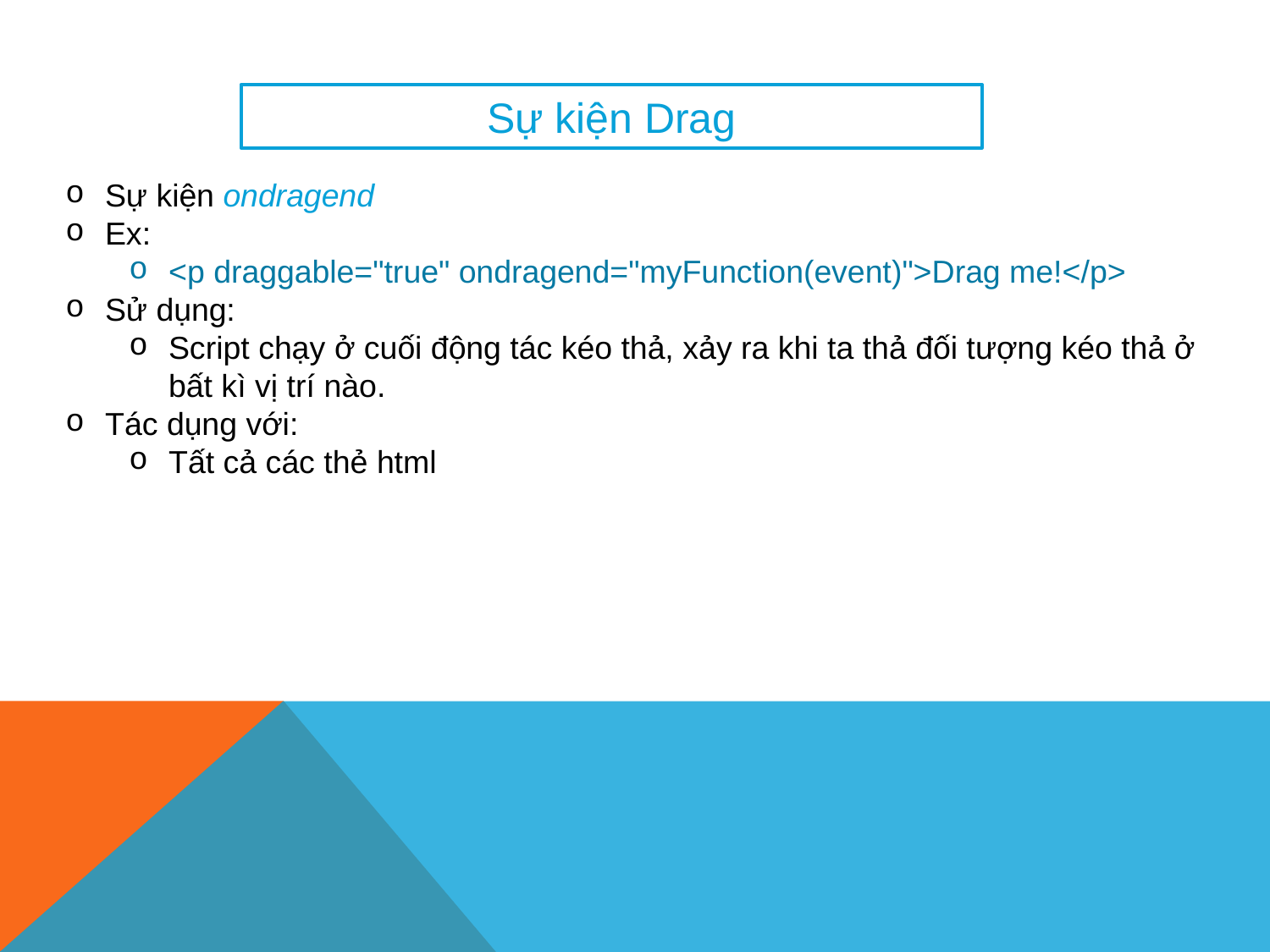

Sự kiện Drag
Sự kiện ondragend
Ex:
<p draggable="true" ondragend="myFunction(event)">Drag me!</p>
Sử dụng:
Script chạy ở cuối động tác kéo thả, xảy ra khi ta thả đối tượng kéo thả ở bất kì vị trí nào.
Tác dụng với:
Tất cả các thẻ html